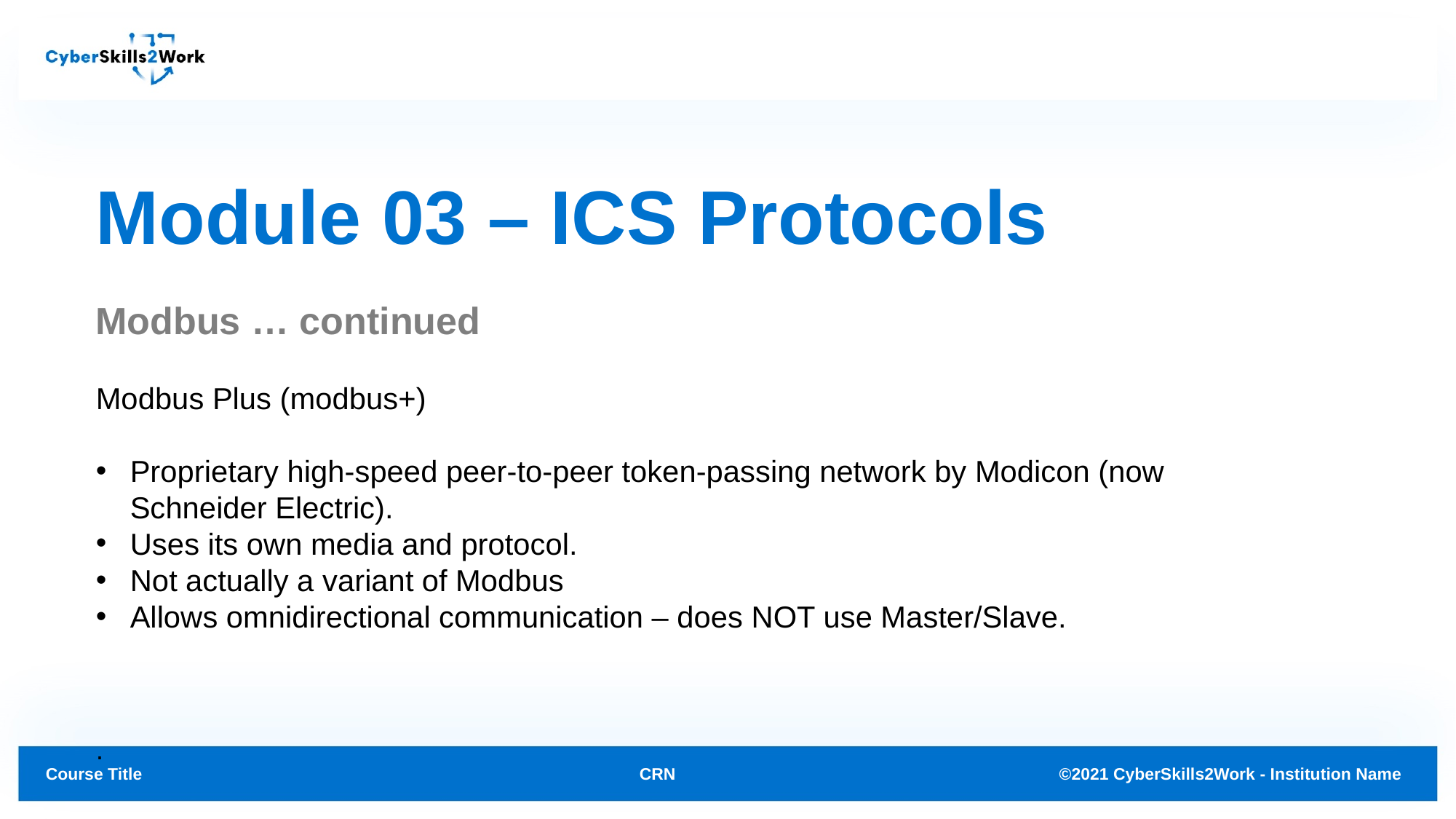

# Module 03 – ICS Protocols
Modbus … continued
Modbus Plus (modbus+)

Proprietary high-speed peer-to-peer token-passing network by Modicon (now Schneider Electric).
Uses its own media and protocol.
Not actually a variant of Modbus
Allows omnidirectional communication – does NOT use Master/Slave.

.
CRN
©2021 CyberSkills2Work - Institution Name
Course Title